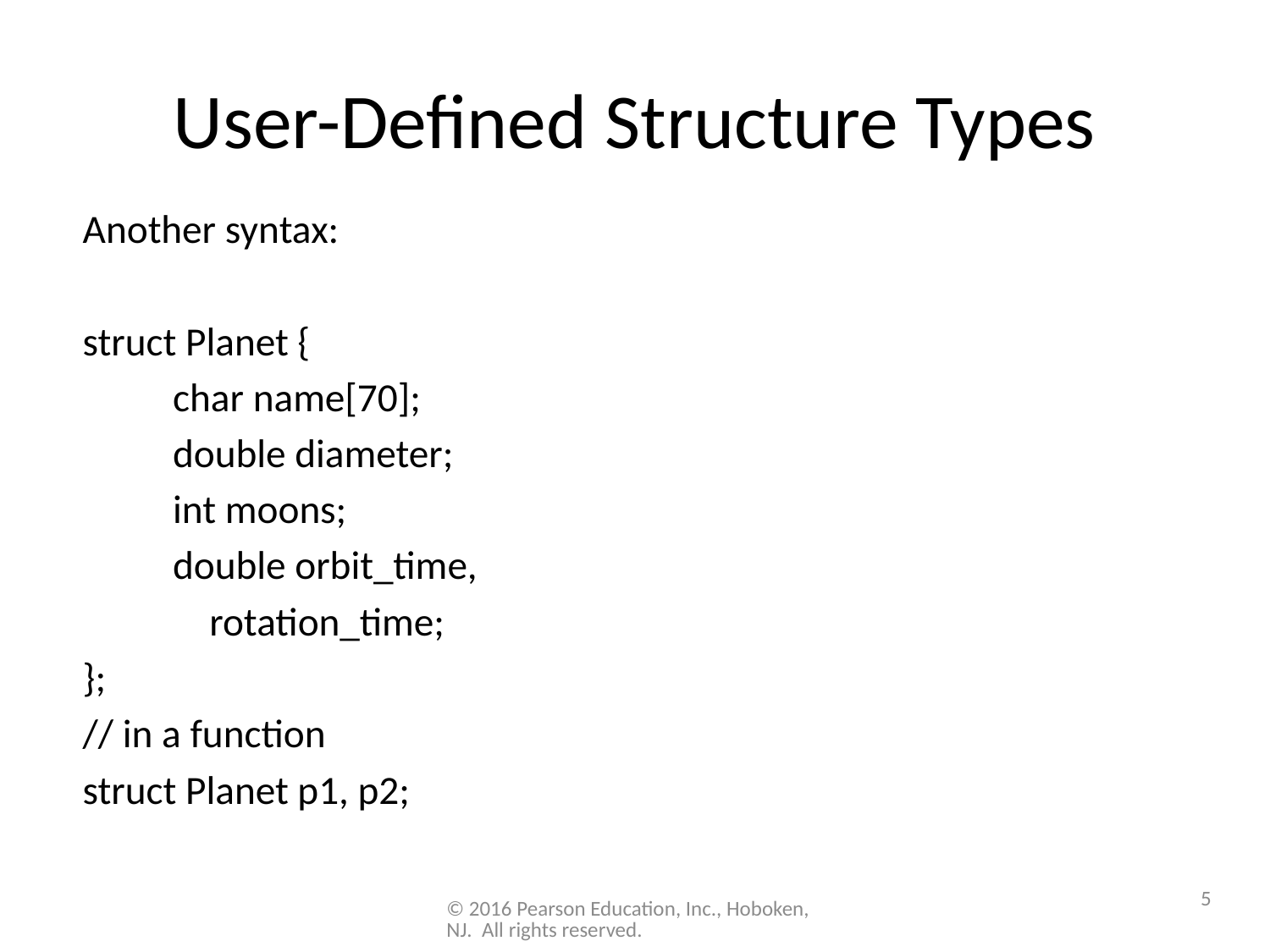

# User-Defined Structure Types
Another syntax:

struct Planet {
	char name[70];
	double diameter;
	int moons;
	double orbit_time,
		    rotation_time;
};
// in a function
struct Planet p1, p2;
5
© 2016 Pearson Education, Inc., Hoboken, NJ.  All rights reserved.